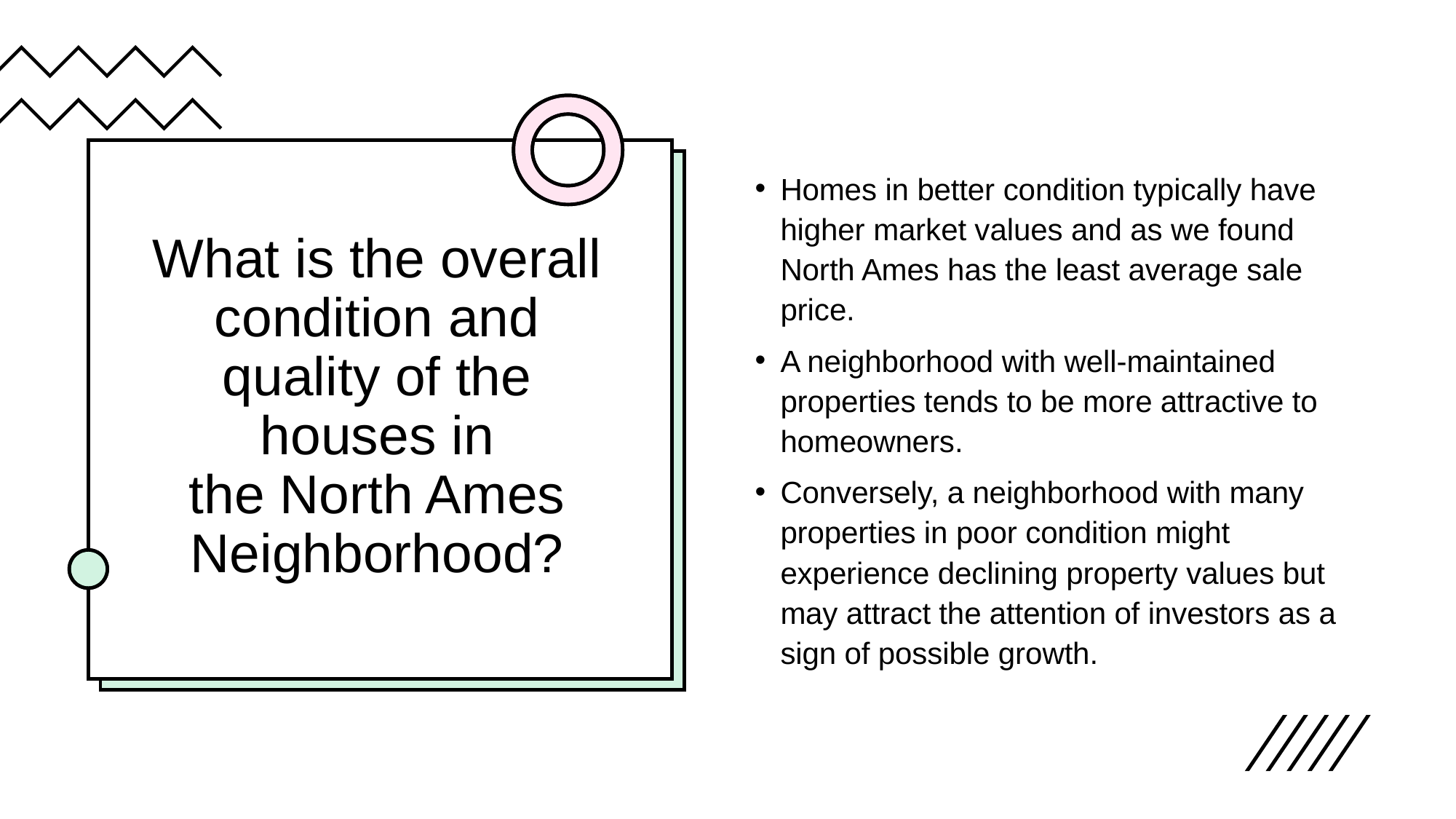

# What is the overall condition and quality of the houses in the North Ames Neighborhood?
Homes in better condition typically have higher market values and as we found North Ames has the least average sale price.
A neighborhood with well-maintained properties tends to be more attractive to homeowners.
Conversely, a neighborhood with many properties in poor condition might experience declining property values but may attract the attention of investors as a sign of possible growth.